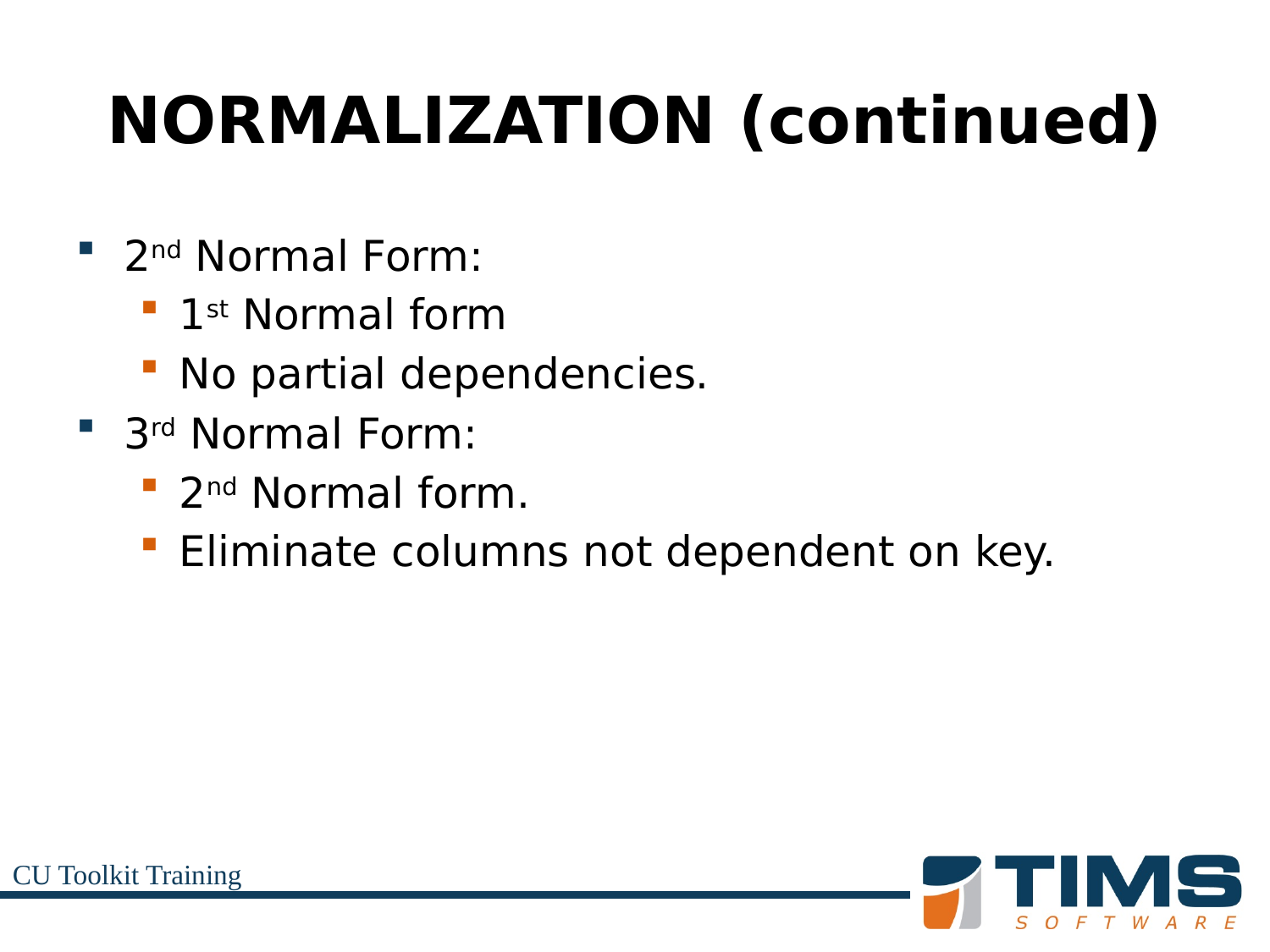

# NORMALIZATION (continued)
2nd Normal Form:
1st Normal form
No partial dependencies.
3rd Normal Form:
2nd Normal form.
Eliminate columns not dependent on key.
CU Toolkit Training